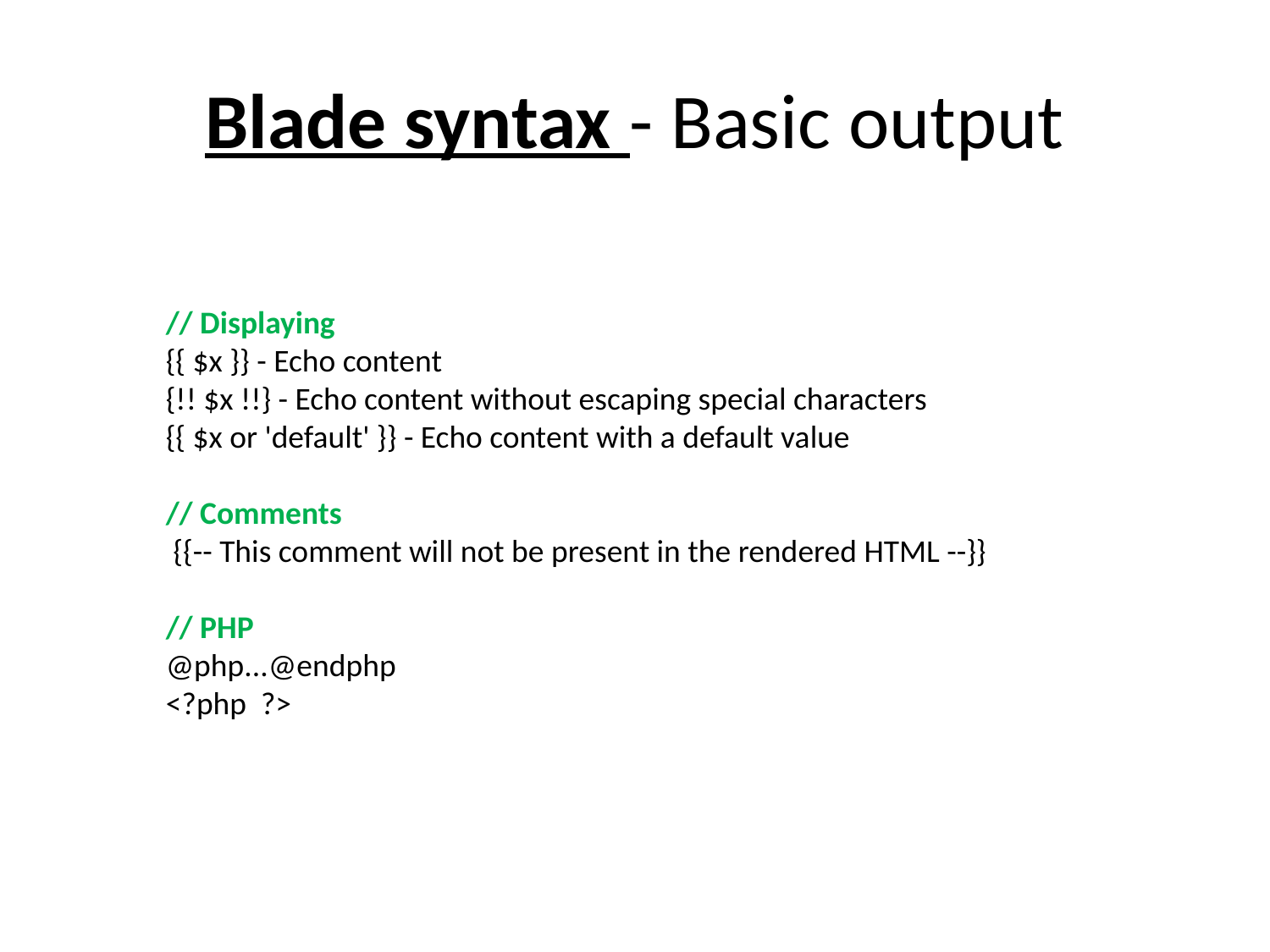

# Blade syntax - Basic output

// Displaying
{{ $x }} - Echo content
{!! $x !!} - Echo content without escaping special characters
{{ $x or 'default' }} - Echo content with a default value

// Comments
 {{-- This comment will not be present in the rendered HTML --}}

// PHP
@php...@endphp
<?php  ?>